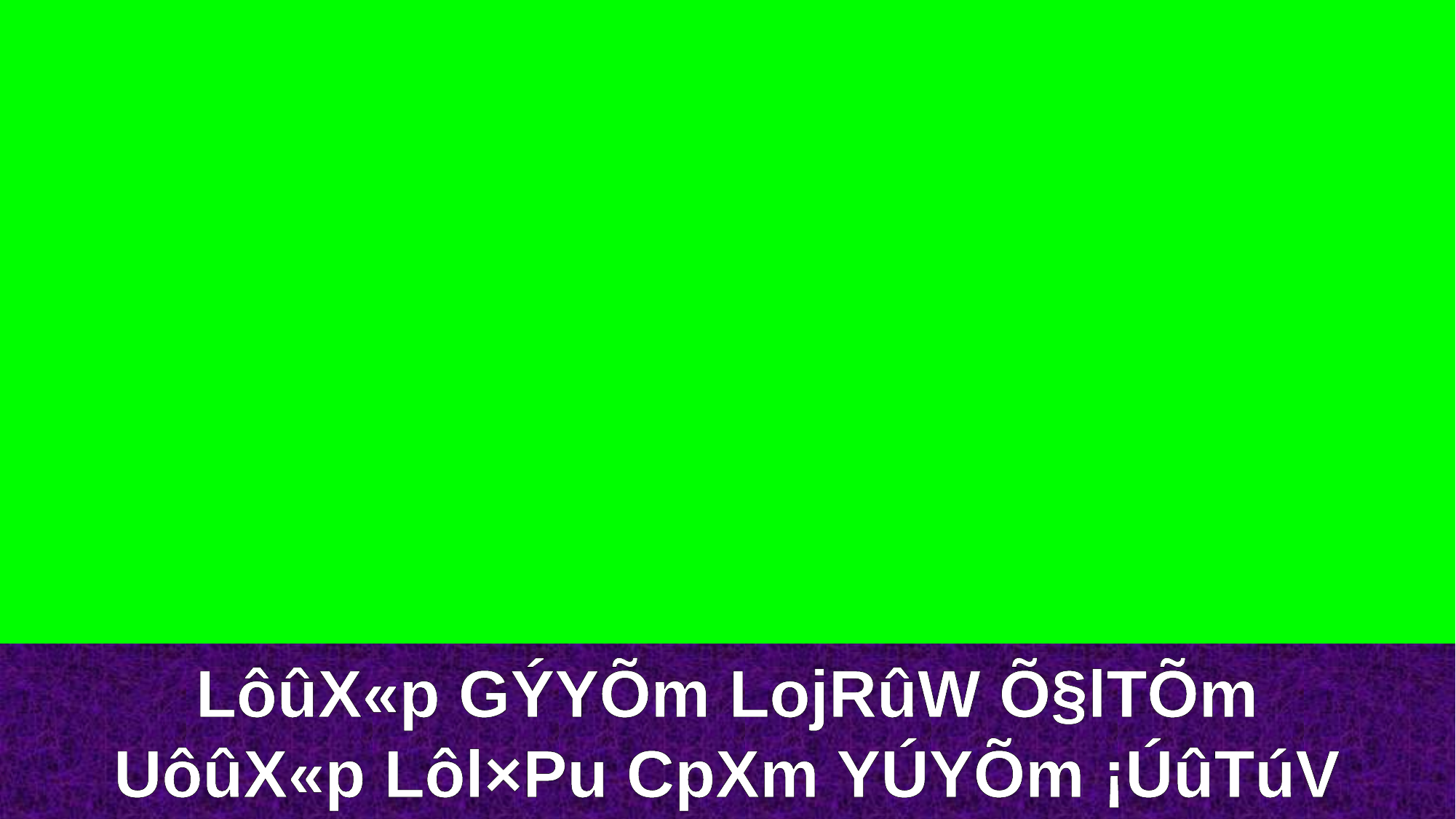

LôûX«p GÝYÕm LojRûW Õ§lTÕm
UôûX«p Lôl×Pu CpXm YÚYÕm ¡ÚûTúV